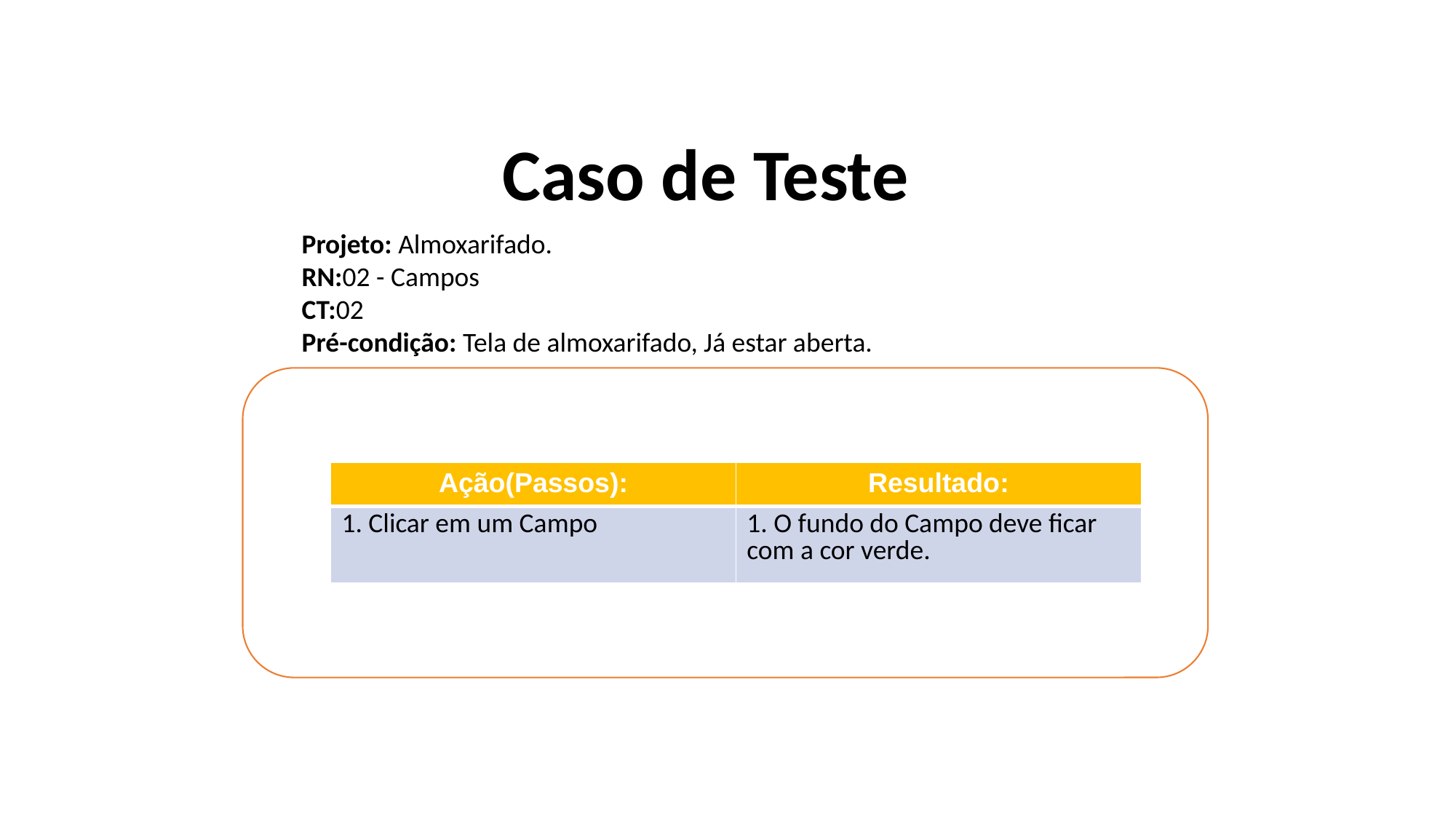

Caso de Teste
Projeto: Almoxarifado.
RN:02 - Campos
CT:02
Pré-condição: Tela de almoxarifado, Já estar aberta.

| Ação(Passos): | Resultado: |
| --- | --- |
| 1. Clicar em um Campo | 1. O fundo do Campo deve ficar com a cor verde. |